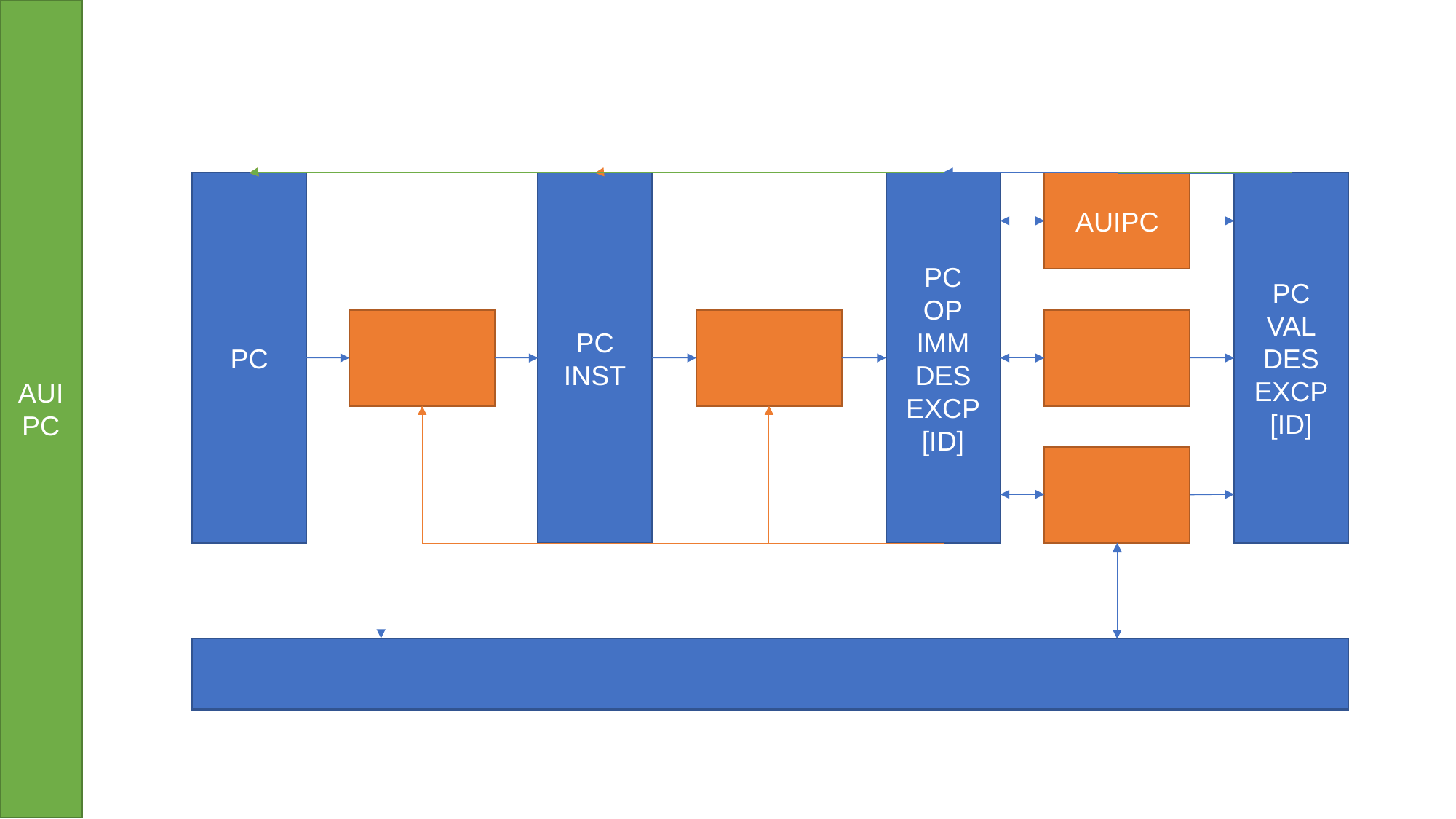

AUI
PC
PC
PC
INST
PC
OP
IMM
DES
EXCP
[ID]
AUIPC
PC
VAL
DES
EXCP
[ID]